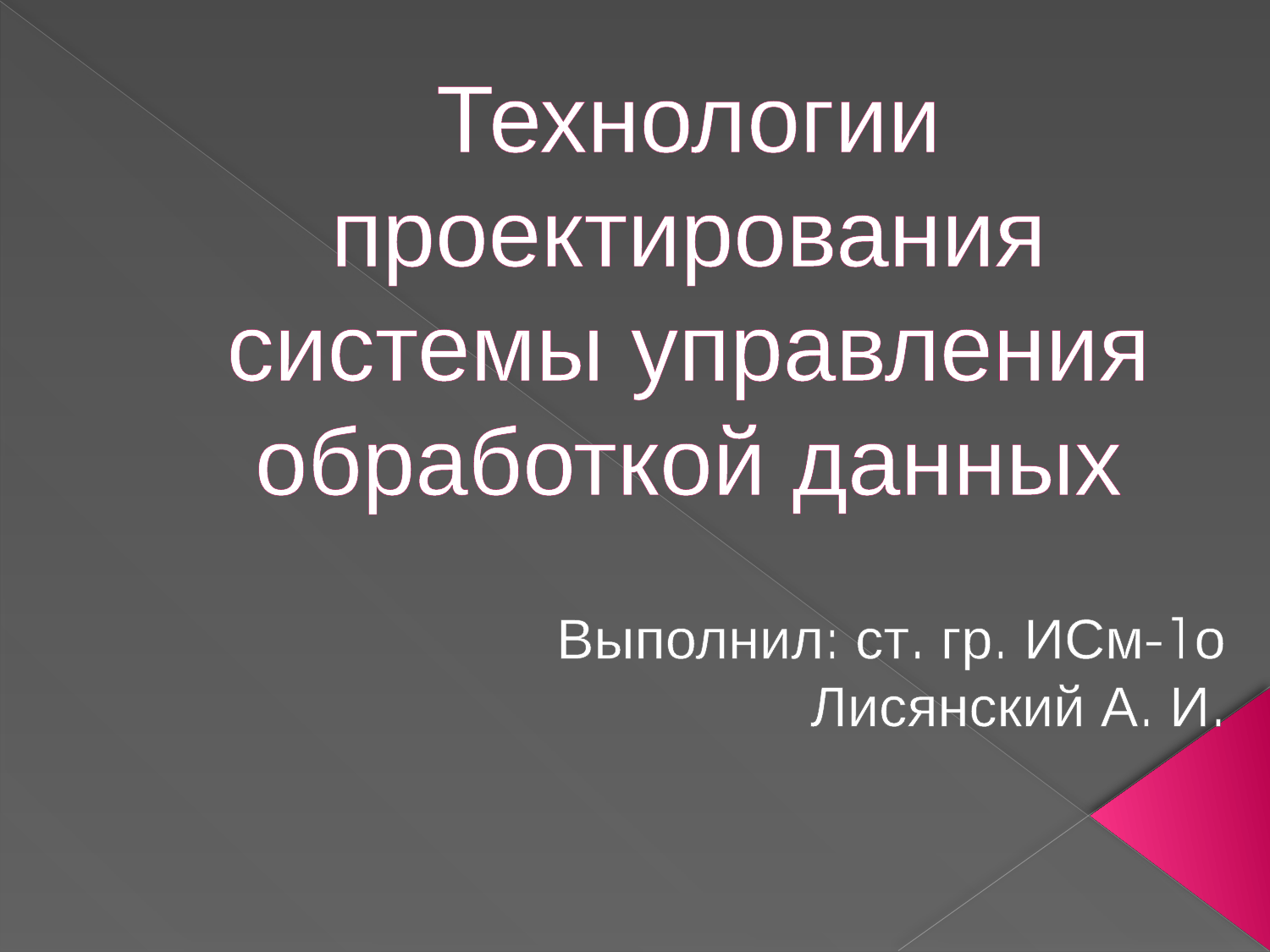

# Технологии проектирования системы управления обработкой данных
Выполнил: ст. гр. ИСм-1о
Лисянский А. И.